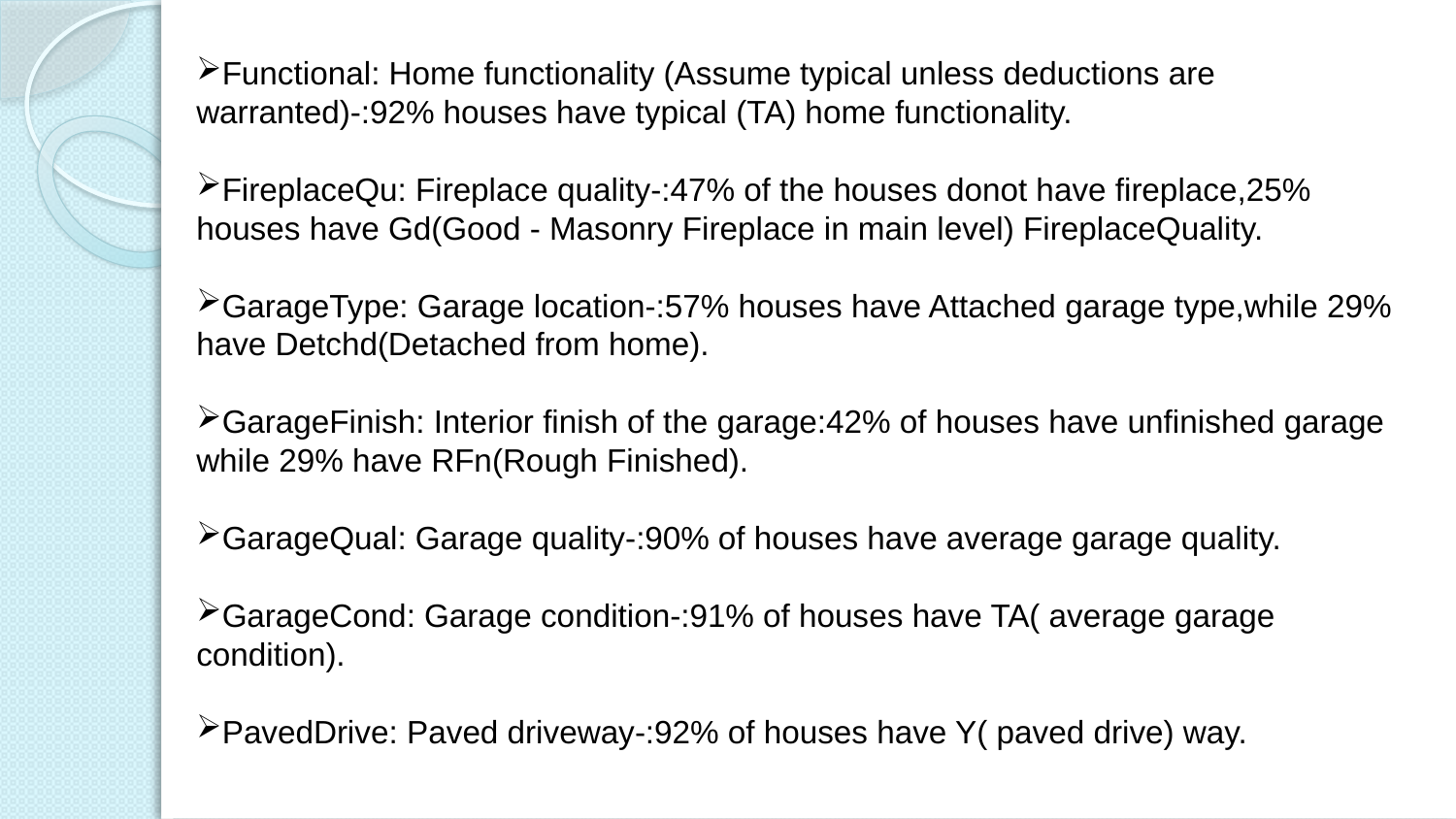

Functional: Home functionality (Assume typical unless deductions are warranted)-:92% houses have typical (TA) home functionality.

FireplaceQu: Fireplace quality-:47% of the houses donot have fireplace,25% houses have Gd(Good - Masonry Fireplace in main level) FireplaceQuality.

GarageType: Garage location-:57% houses have Attached garage type,while 29% have Detchd(Detached from home).

GarageFinish: Interior finish of the garage:42% of houses have unfinished garage while 29% have RFn(Rough Finished).

GarageQual: Garage quality-:90% of houses have average garage quality.

GarageCond: Garage condition-:91% of houses have TA( average garage condition).

PavedDrive: Paved driveway-:92% of houses have Y( paved drive) way.